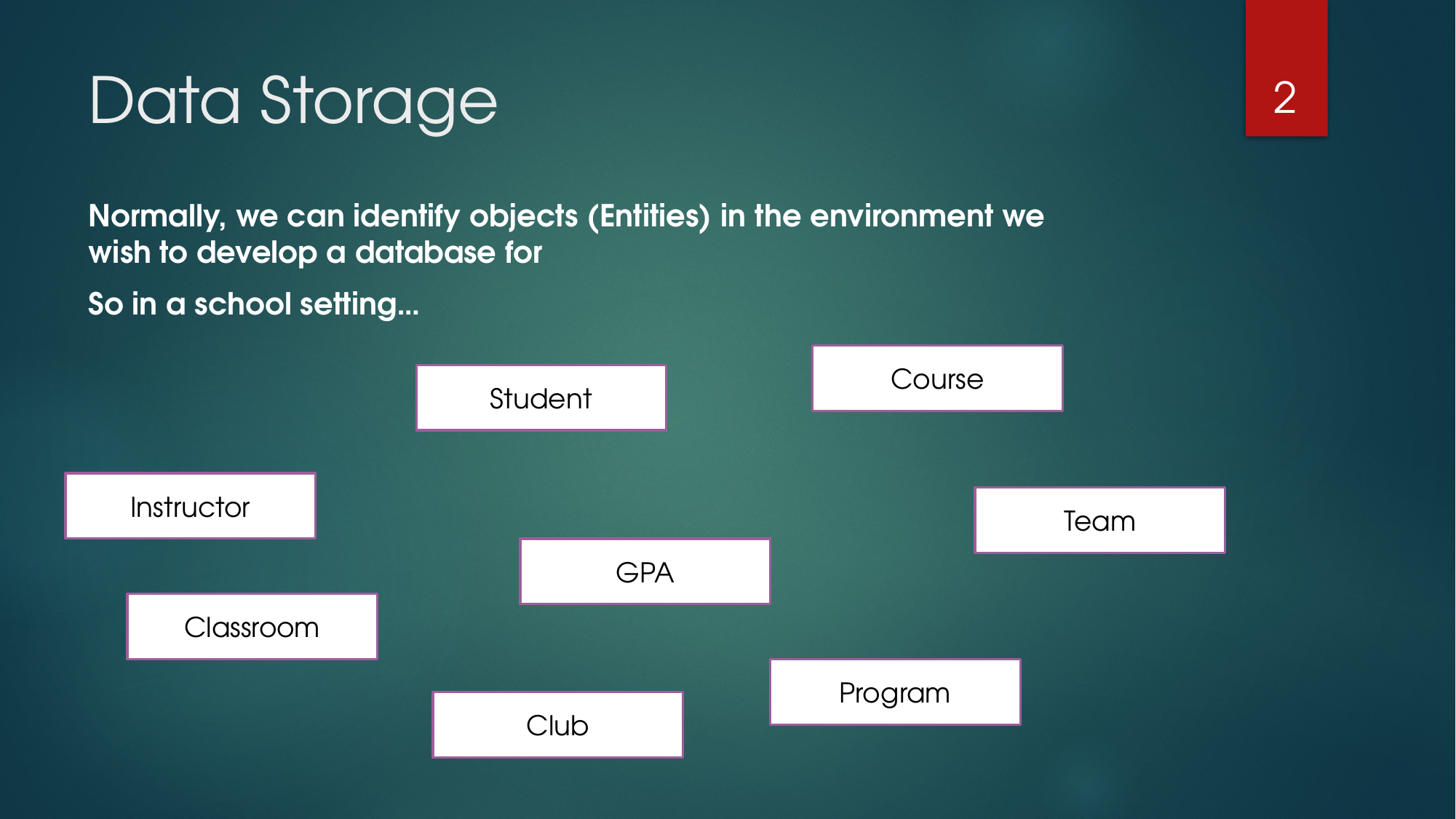

2
# Data Storage
Normally, we can identify objects (Entities) in the environment we wish to develop a database for
So in a school setting…
Course
Student
Instructor
Team
GPA
Classroom
Program
Club